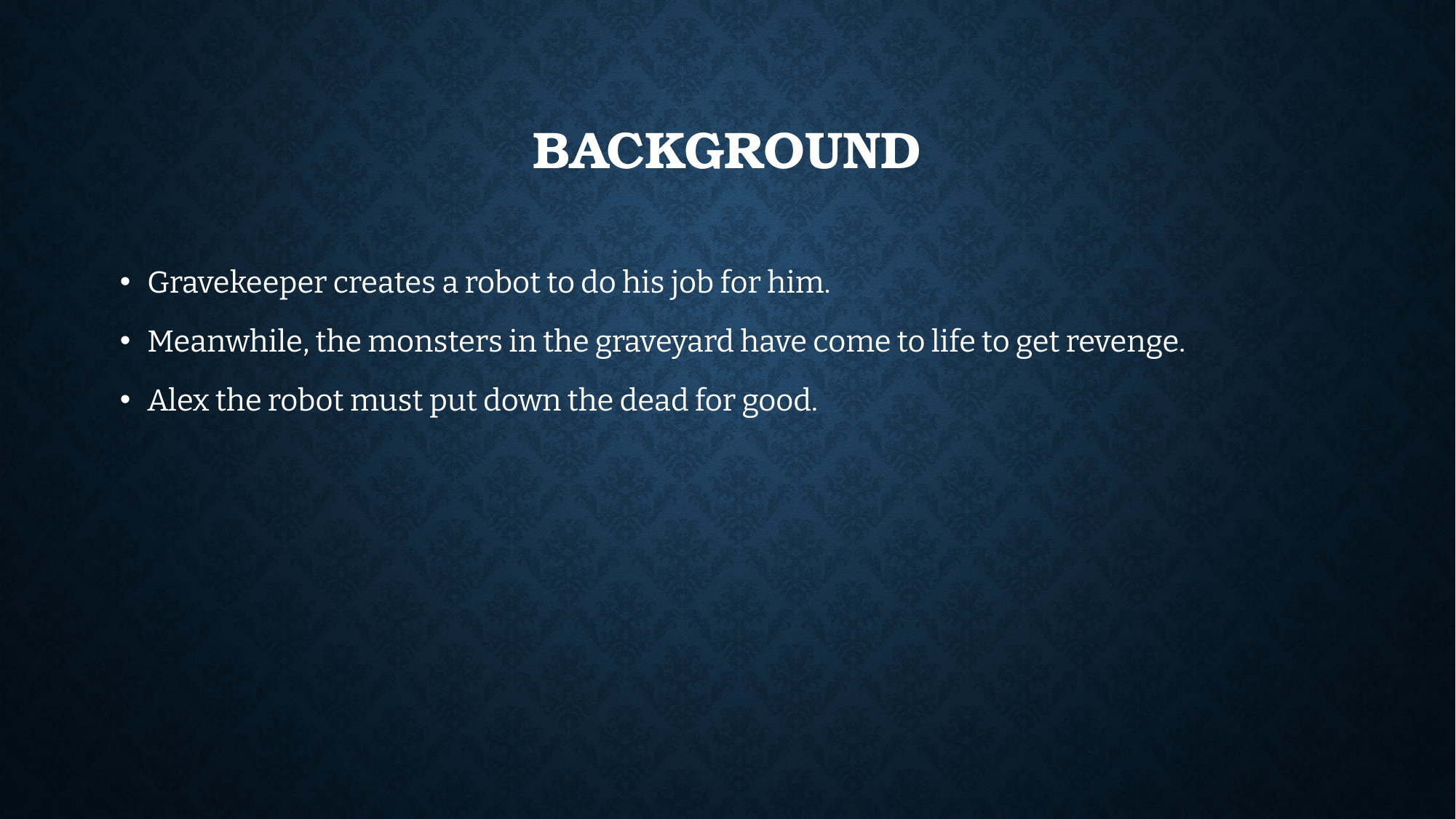

# Background
Gravekeeper creates a robot to do his job for him.
Meanwhile, the monsters in the graveyard have come to life to get revenge.
Alex the robot must put down the dead for good.